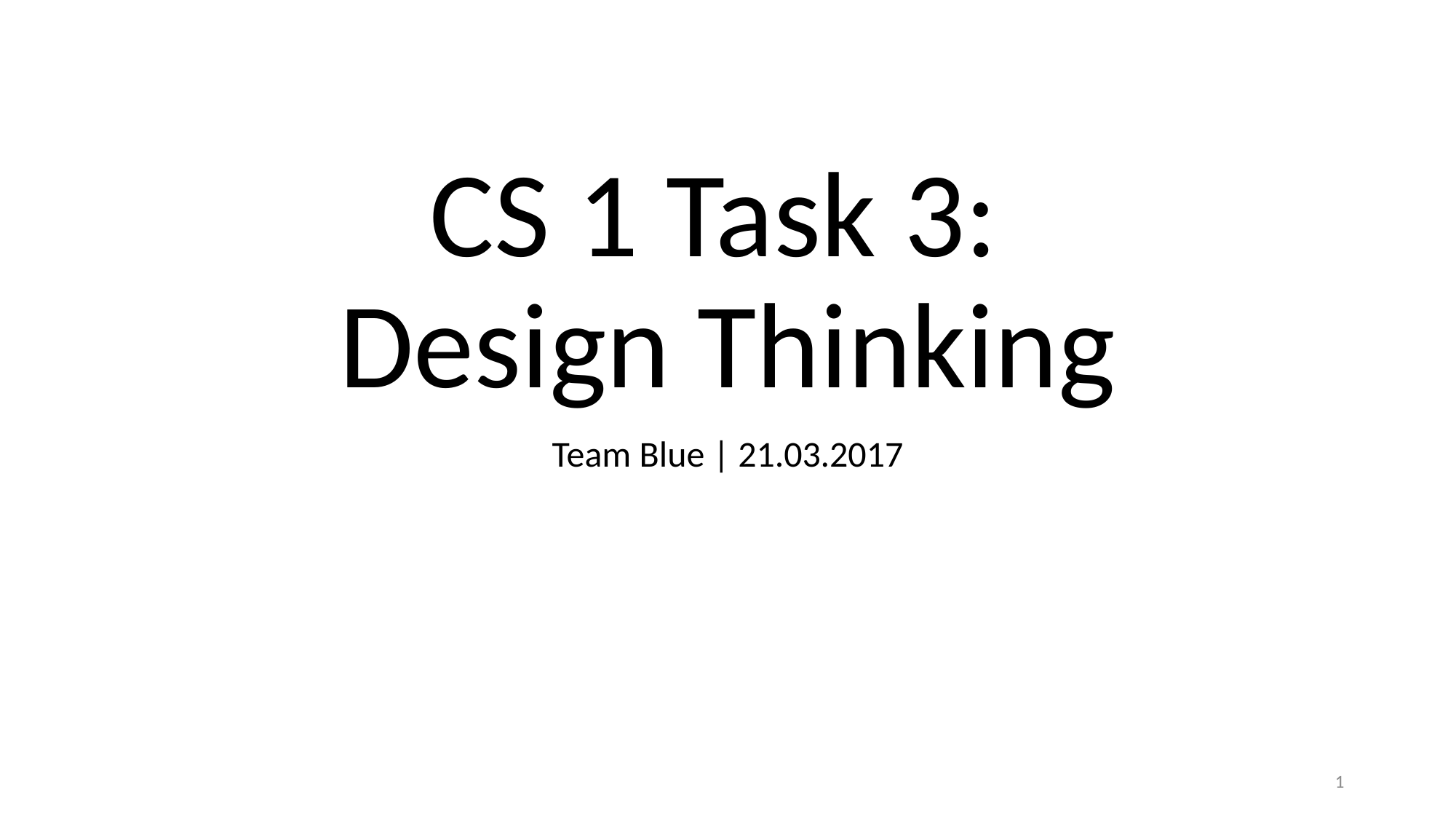

# CS 1 Task 3: Design Thinking
Team Blue | 21.03.2017
1